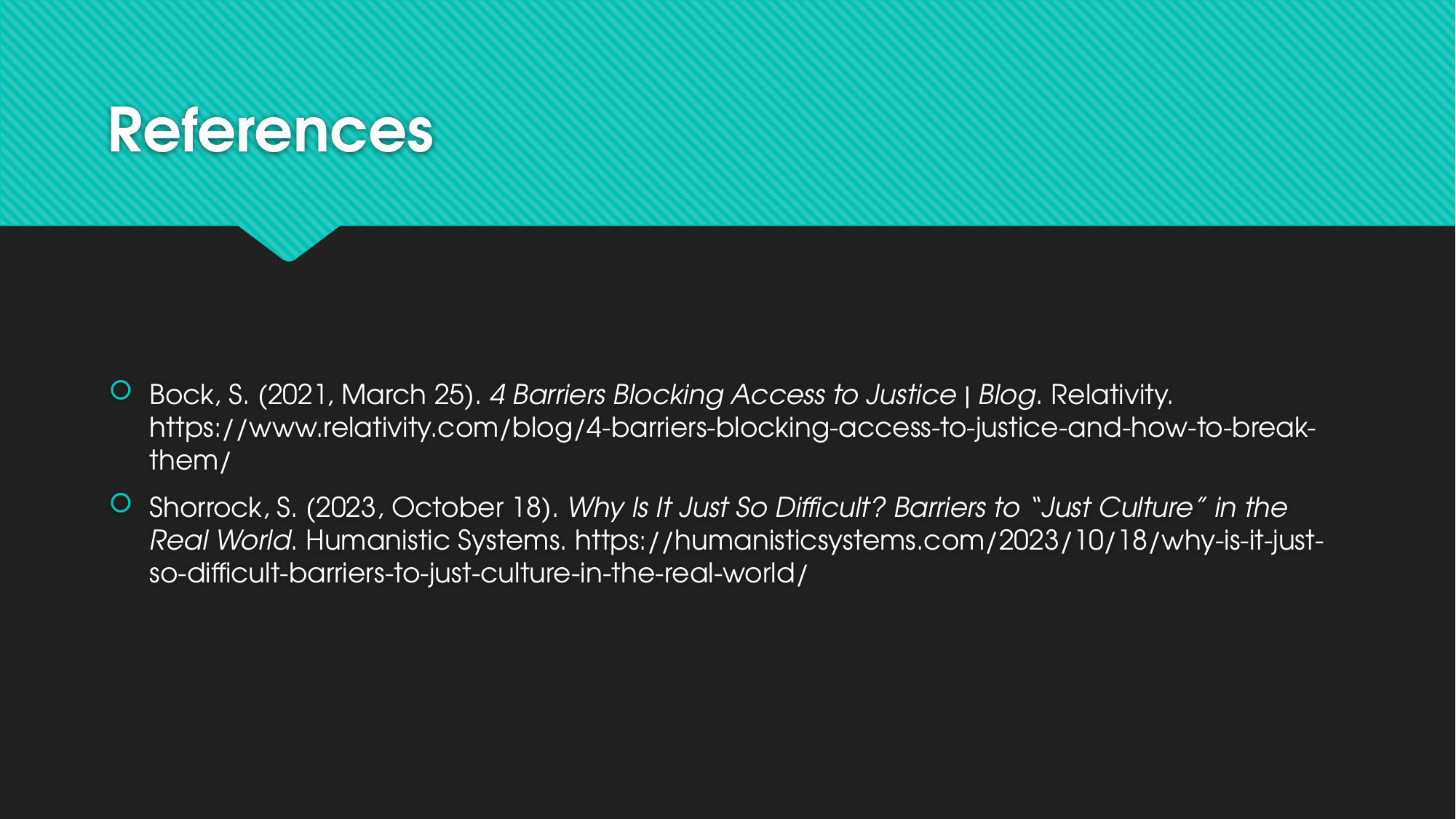

# References
Bock, S. (2021, March 25). 4 Barriers Blocking Access to Justice | Blog. Relativity. https://www.relativity.com/blog/4-barriers-blocking-access-to-justice-and-how-to-break-them/
Shorrock, S. (2023, October 18). Why Is It Just So Difficult? Barriers to “Just Culture” in the Real World. Humanistic Systems. https://humanisticsystems.com/2023/10/18/why-is-it-just-so-difficult-barriers-to-just-culture-in-the-real-world/